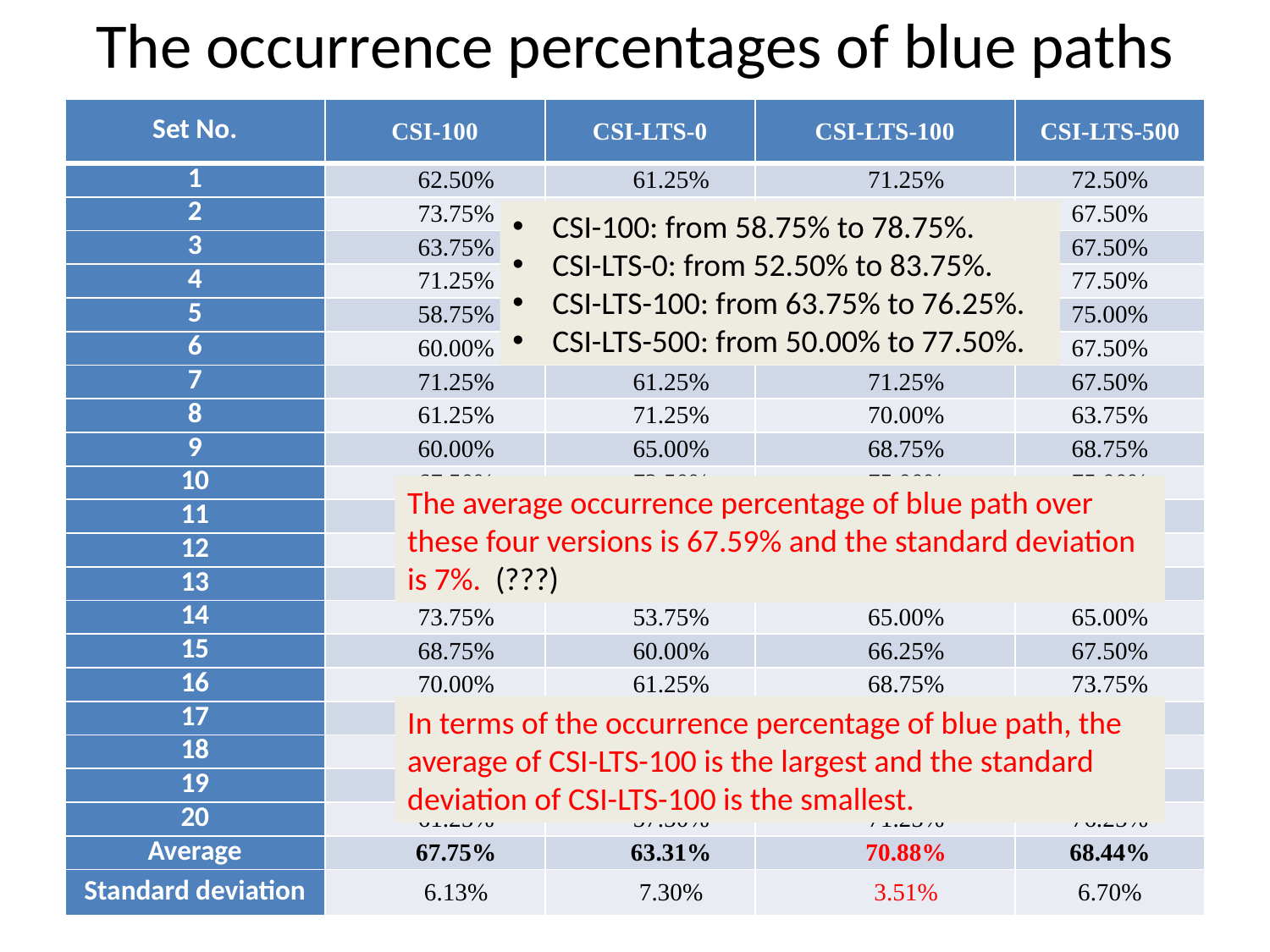

# The occurrence percentages of blue paths
| Set No. | CSI-100 | CSI-LTS-0 | CSI-LTS-100 | CSI-LTS-500 |
| --- | --- | --- | --- | --- |
| 1 | 62.50% | 61.25% | 71.25% | 72.50% |
| 2 | 73.75% | 62.50% | 73.75% | 67.50% |
| 3 | 63.75% | 60.00% | 68.75% | 67.50% |
| 4 | 71.25% | 63.75% | 72.50% | 77.50% |
| 5 | 58.75% | 52.50% | 72.50% | 75.00% |
| 6 | 60.00% | 62.50% | 68.75% | 67.50% |
| 7 | 71.25% | 61.25% | 71.25% | 67.50% |
| 8 | 61.25% | 71.25% | 70.00% | 63.75% |
| 9 | 60.00% | 65.00% | 68.75% | 68.75% |
| 10 | 67.50% | 72.50% | 75.00% | 75.00% |
| 11 | 72.50% | 83.75% | 72.50% | 50.00% |
| 12 | 68.75% | 62.50% | 77.50% | 72.50% |
| 13 | 68.75% | 58.75% | 71.25% | 75.00% |
| 14 | 73.75% | 53.75% | 65.00% | 65.00% |
| 15 | 68.75% | 60.00% | 66.25% | 67.50% |
| 16 | 70.00% | 61.25% | 68.75% | 73.75% |
| 17 | 78.75% | 57.50% | 72.50% | 65.00% |
| 18 | 63.75% | 73.75% | 63.75% | 62.50% |
| 19 | 78.75% | 65.00% | 76.25% | 58.75% |
| 20 | 61.25% | 57.50% | 71.25% | 76.25% |
| Average | 67.75% | 63.31% | 70.88% | 68.44% |
| Standard deviation | 6.13% | 7.30% | 3.51% | 6.70% |
CSI-100: from 58.75% to 78.75%.
CSI-LTS-0: from 52.50% to 83.75%.
CSI-LTS-100: from 63.75% to 76.25%.
CSI-LTS-500: from 50.00% to 77.50%.
The average occurrence percentage of blue path over these four versions is 67.59% and the standard deviation is 7%.  (???)
In terms of the occurrence percentage of blue path, the average of CSI-LTS-100 is the largest and the standard deviation of CSI-LTS-100 is the smallest.